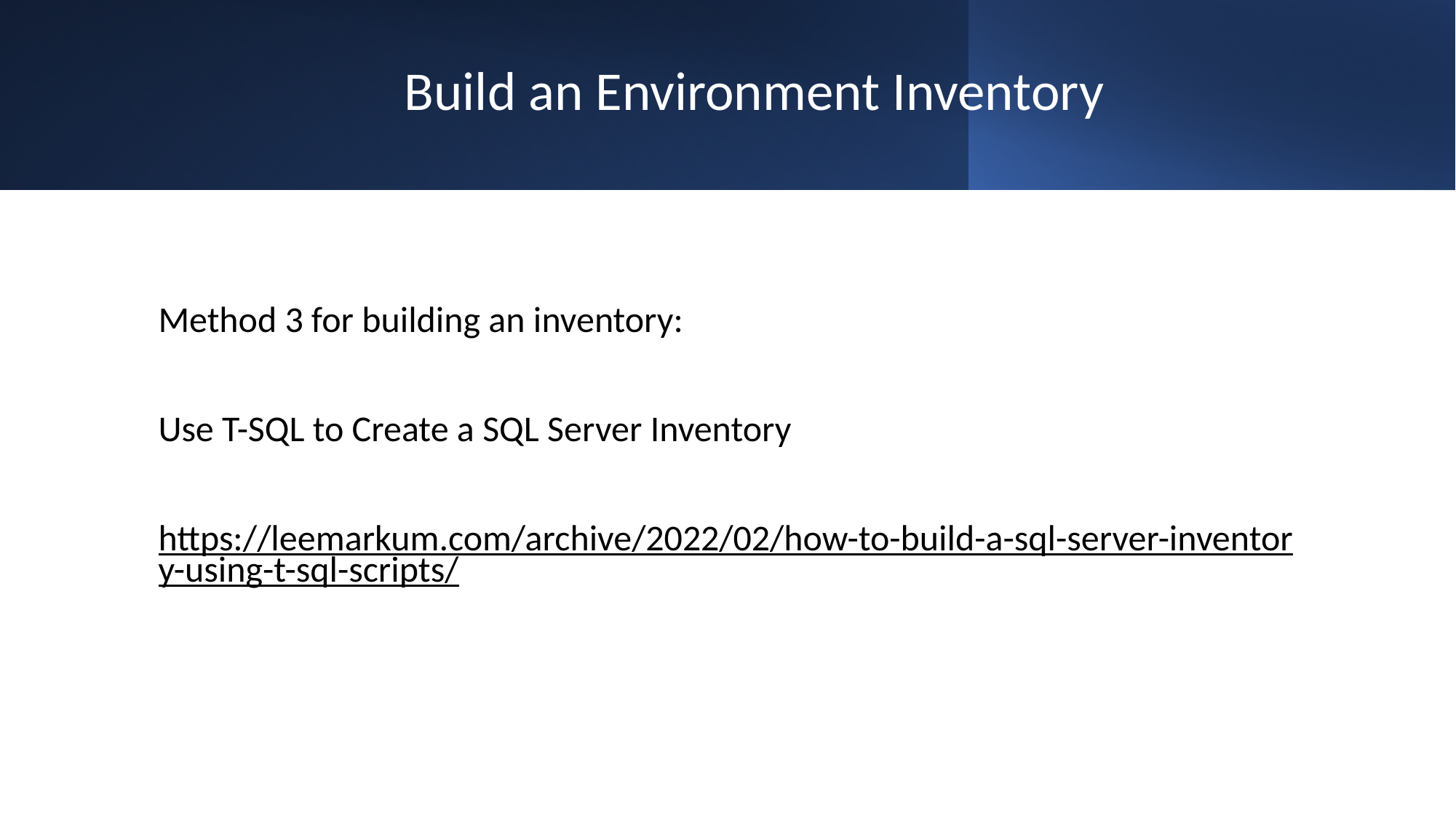

# Build an Environment Inventory
Method 3 for building an inventory:

Use T-SQL to Create a SQL Server Inventory

https://leemarkum.com/archive/2022/02/how-to-build-a-sql-server-inventory-using-t-sql-scripts/